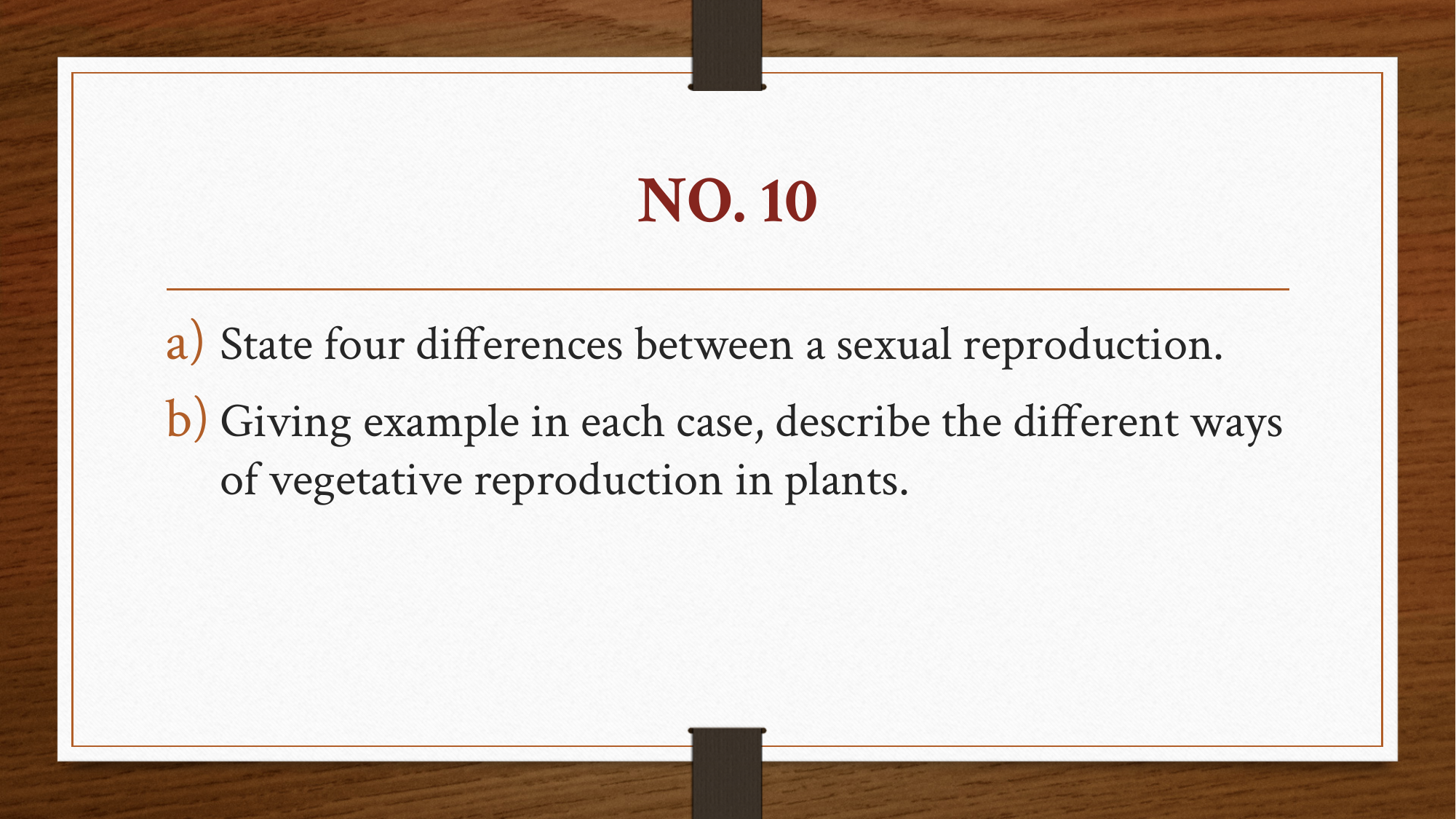

# NO. 10
State four differences between a sexual reproduction.
Giving example in each case, describe the different ways of vegetative reproduction in plants.